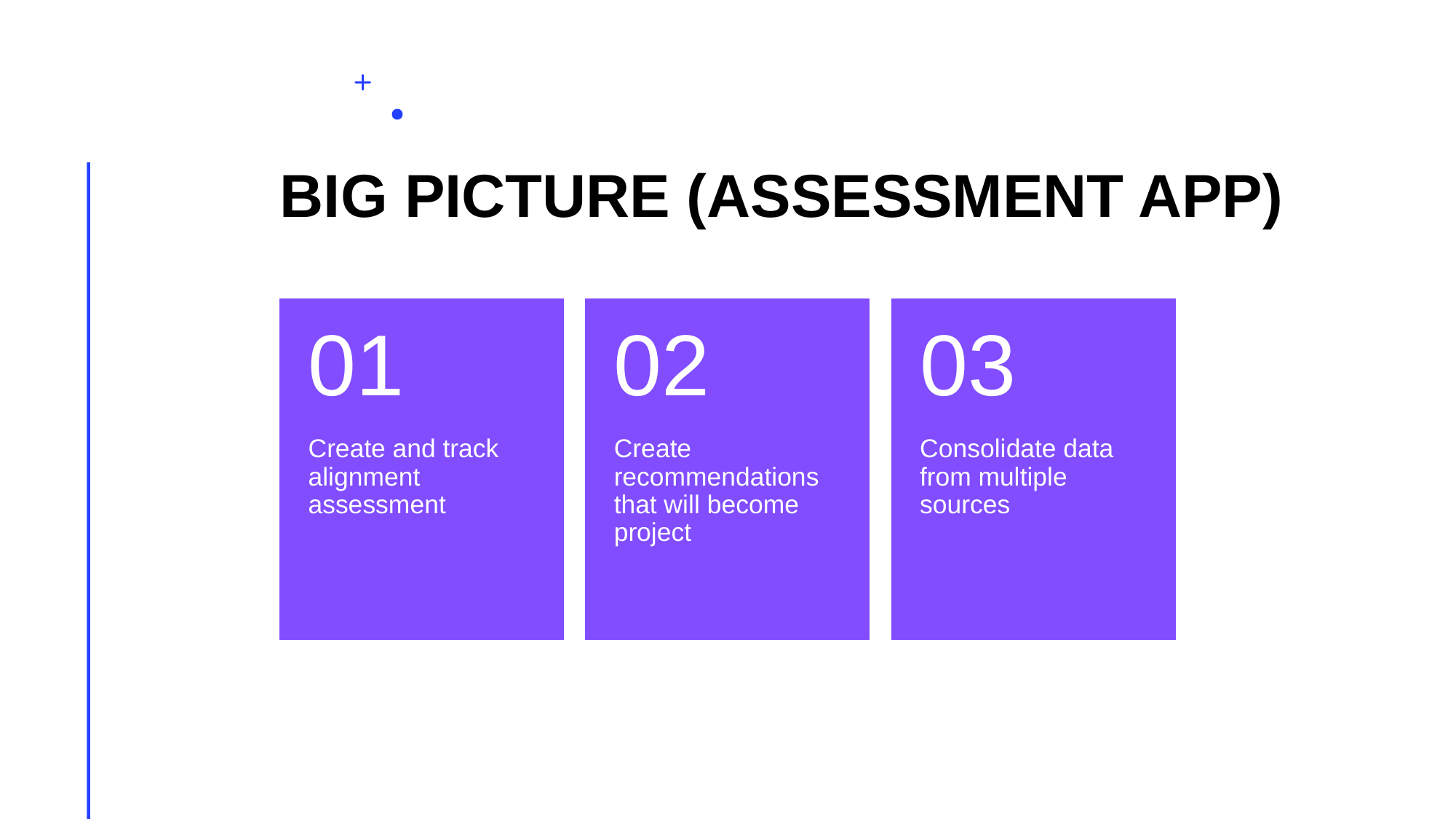

# Big Picture (Assessment App)
Create and track alignment assessment
01
Create recommendations that will become project
02
Consolidate data from multiple sources
03